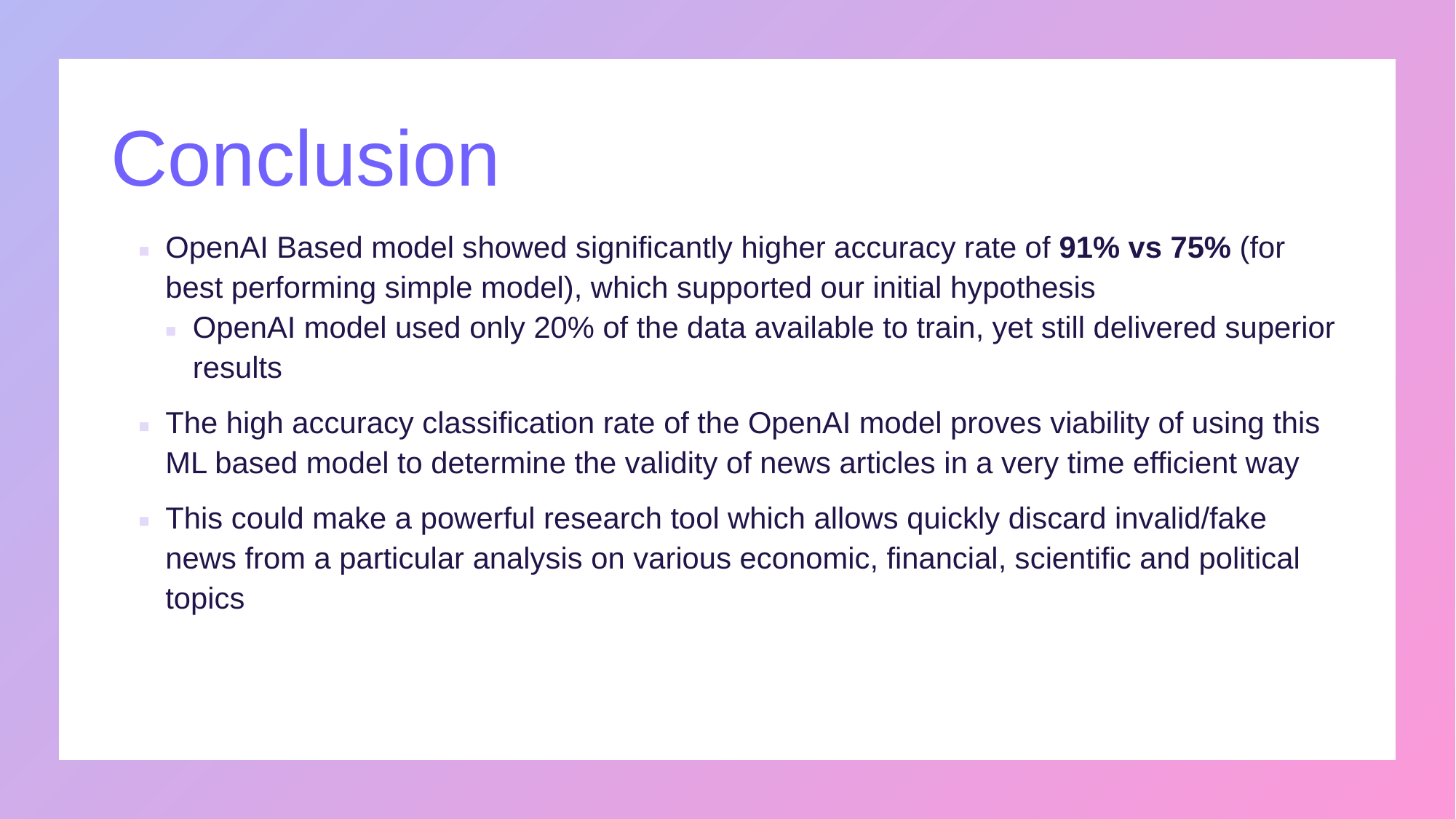

# Conclusion
OpenAI Based model showed significantly higher accuracy rate of 91% vs 75% (for best performing simple model), which supported our initial hypothesis
OpenAI model used only 20% of the data available to train, yet still delivered superior results
The high accuracy classification rate of the OpenAI model proves viability of using this ML based model to determine the validity of news articles in a very time efficient way
This could make a powerful research tool which allows quickly discard invalid/fake news from a particular analysis on various economic, financial, scientific and political topics